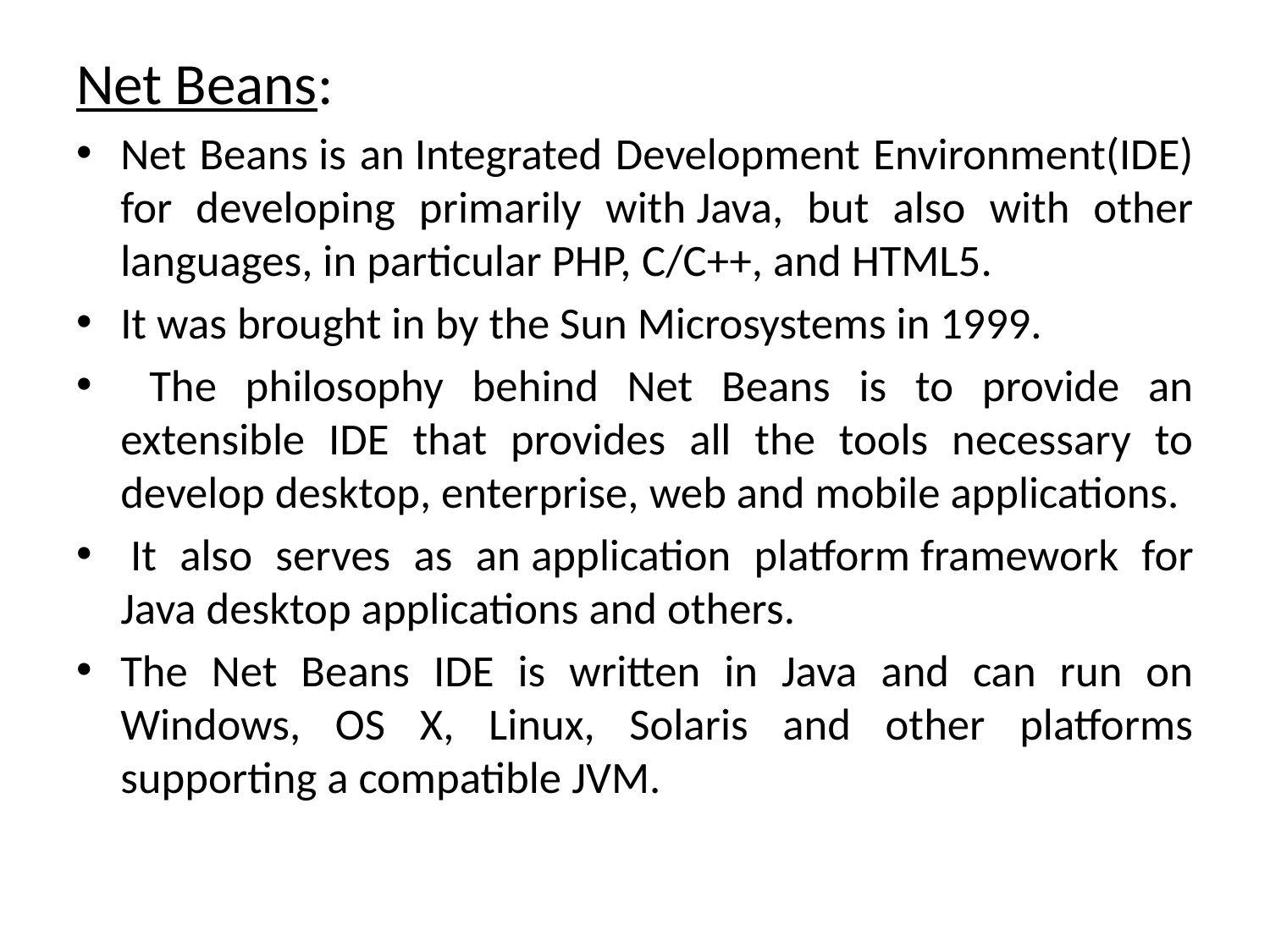

Net Beans:
Net Beans is an Integrated Development Environment(IDE) for developing primarily with Java, but also with other languages, in particular PHP, C/C++, and HTML5.
It was brought in by the Sun Microsystems in 1999.
 The philosophy behind Net Beans is to provide an extensible IDE that provides all the tools necessary to develop desktop, enterprise, web and mobile applications.
 It also serves as an application platform framework for Java desktop applications and others.
The Net Beans IDE is written in Java and can run on Windows, OS X, Linux, Solaris and other platforms supporting a compatible JVM.